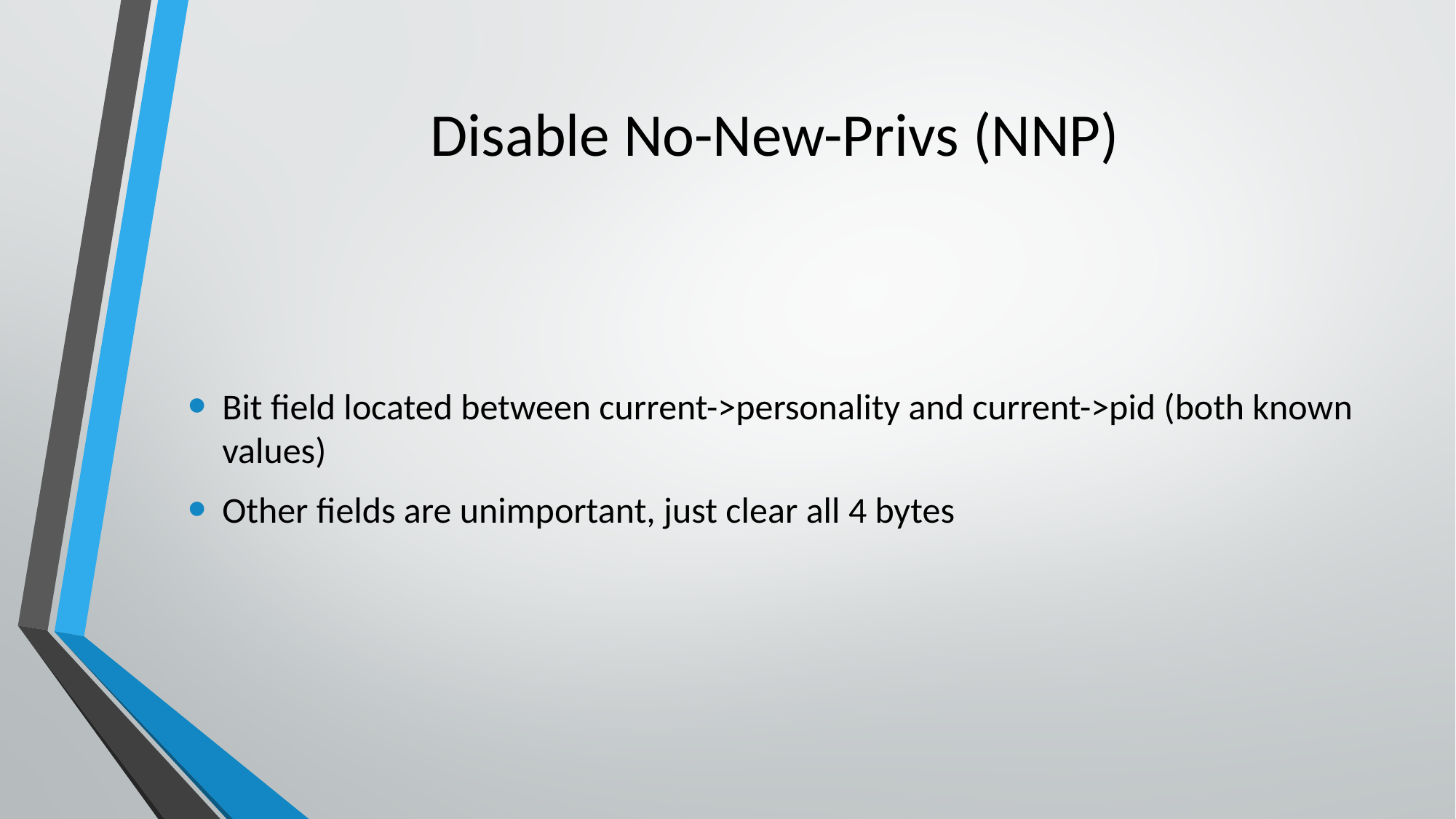

# Disable No-New-Privs (NNP)
Bit field located between current->personality and current->pid (both known values)
Other fields are unimportant, just clear all 4 bytes